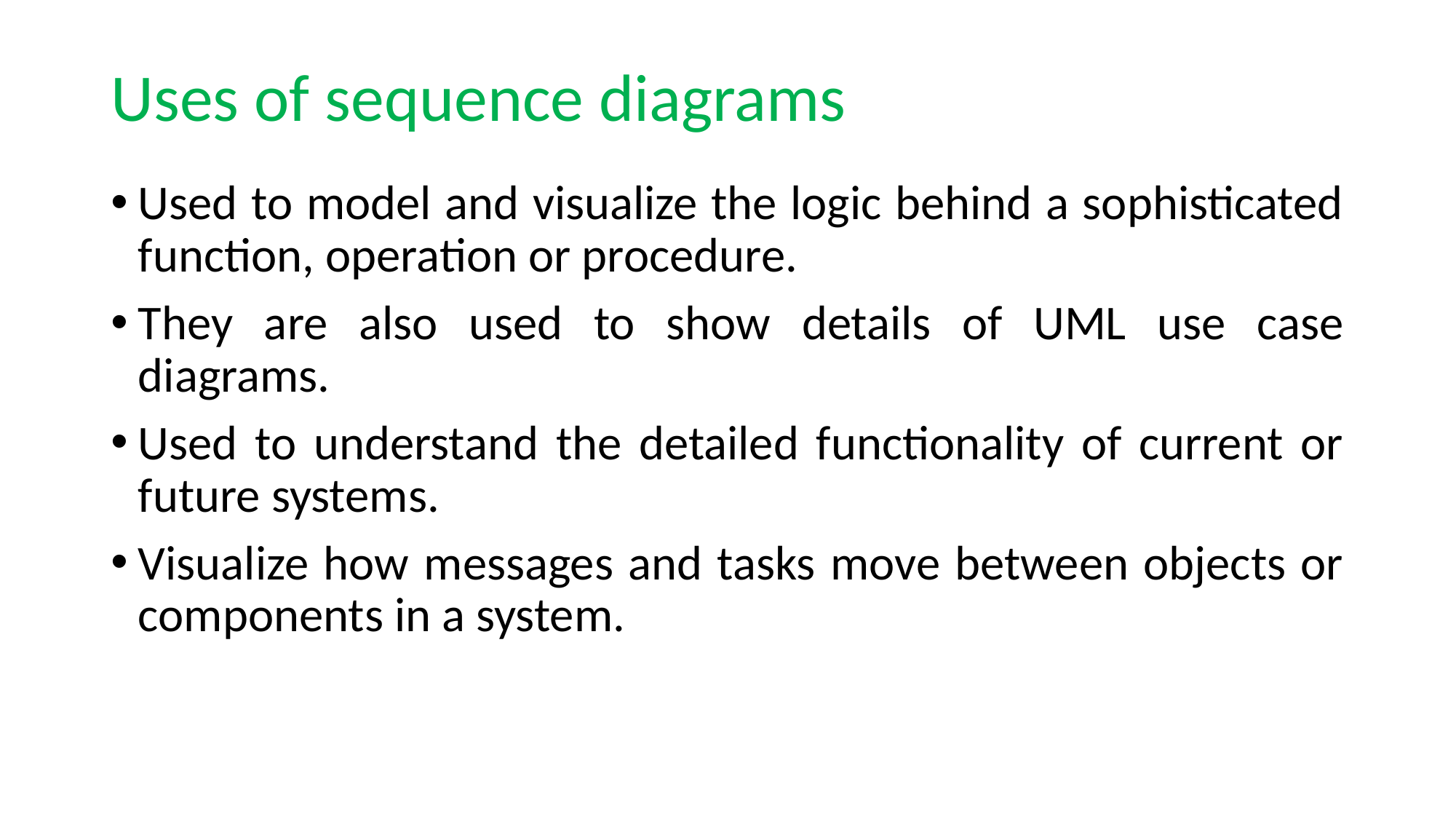

# Uses of sequence diagrams
Used to model and visualize the logic behind a sophisticated function, operation or procedure.
They are also used to show details of UML use case diagrams.
Used to understand the detailed functionality of current or future systems.
Visualize how messages and tasks move between objects or components in a system.